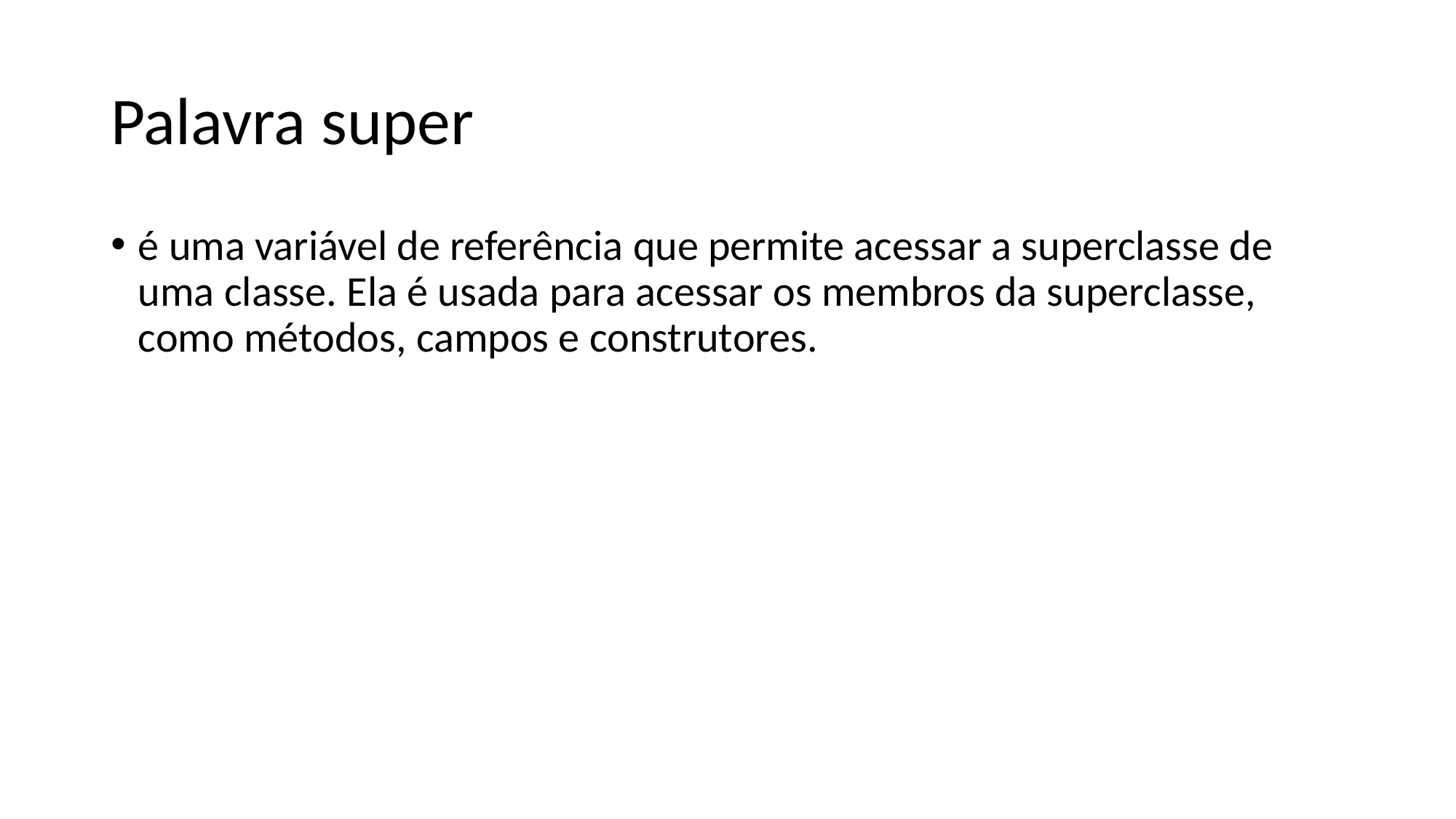

# Palavra super
é uma variável de referência que permite acessar a superclasse de uma classe. Ela é usada para acessar os membros da superclasse, como métodos, campos e construtores.